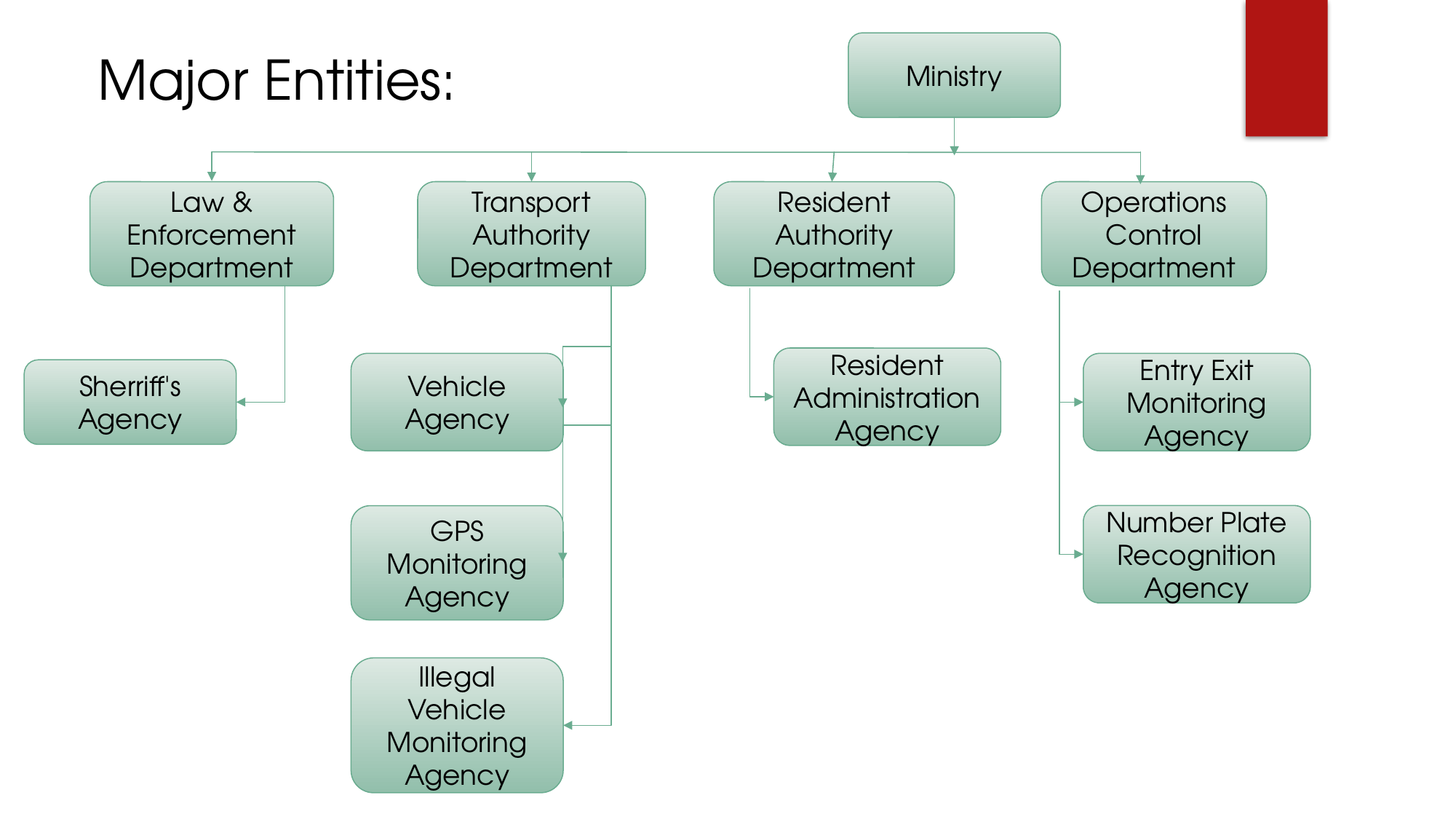

Ministry
Law & Enforcement Department
Transport Authority Department
Resident Authority Department
Operations Control Department
Resident Administration Agency
Vehicle Agency
Entry Exit Monitoring Agency
Sherriff's Agency
Number Plate Recognition Agency
GPS Monitoring Agency
Illegal Vehicle Monitoring Agency
Major Entities: